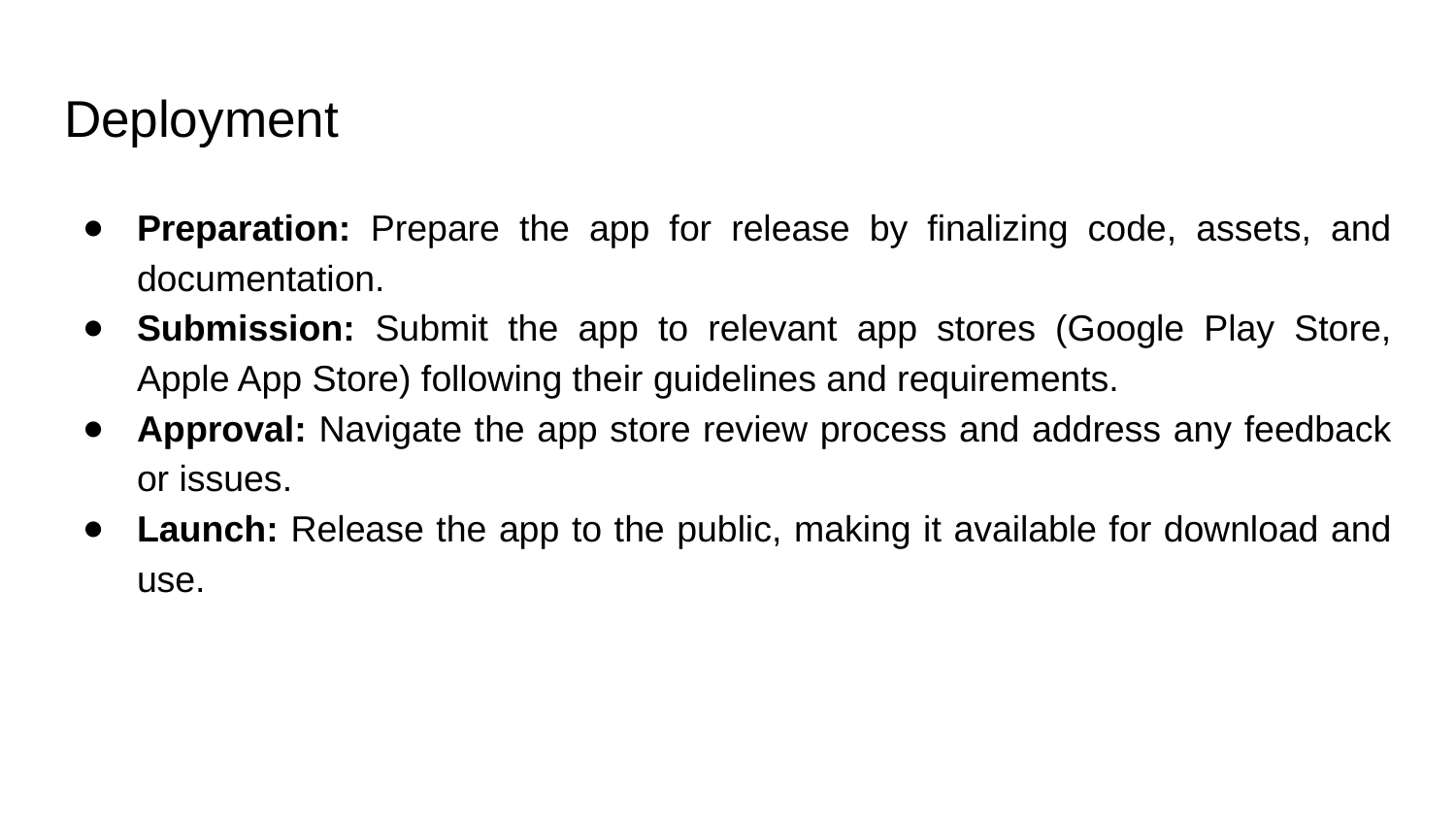

# Deployment
Preparation: Prepare the app for release by finalizing code, assets, and documentation.
Submission: Submit the app to relevant app stores (Google Play Store, Apple App Store) following their guidelines and requirements.
Approval: Navigate the app store review process and address any feedback or issues.
Launch: Release the app to the public, making it available for download and use.